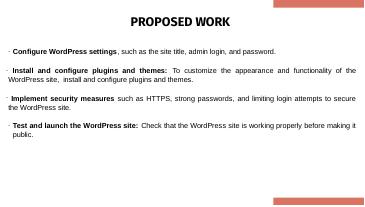

# PROPOSED WORK
Conﬁgure WordPress settings, such as the site title, admin login, and password.

 Install and conﬁgure plugins and themes: To customize the appearance and functionality of the WordPress site,  install and conﬁgure plugins and themes.

 Implement security measures such as HTTPS, strong passwords, and limiting login attempts to secure the WordPress site.

Test and launch the WordPress site: Check that the WordPress site is working properly before making it public.